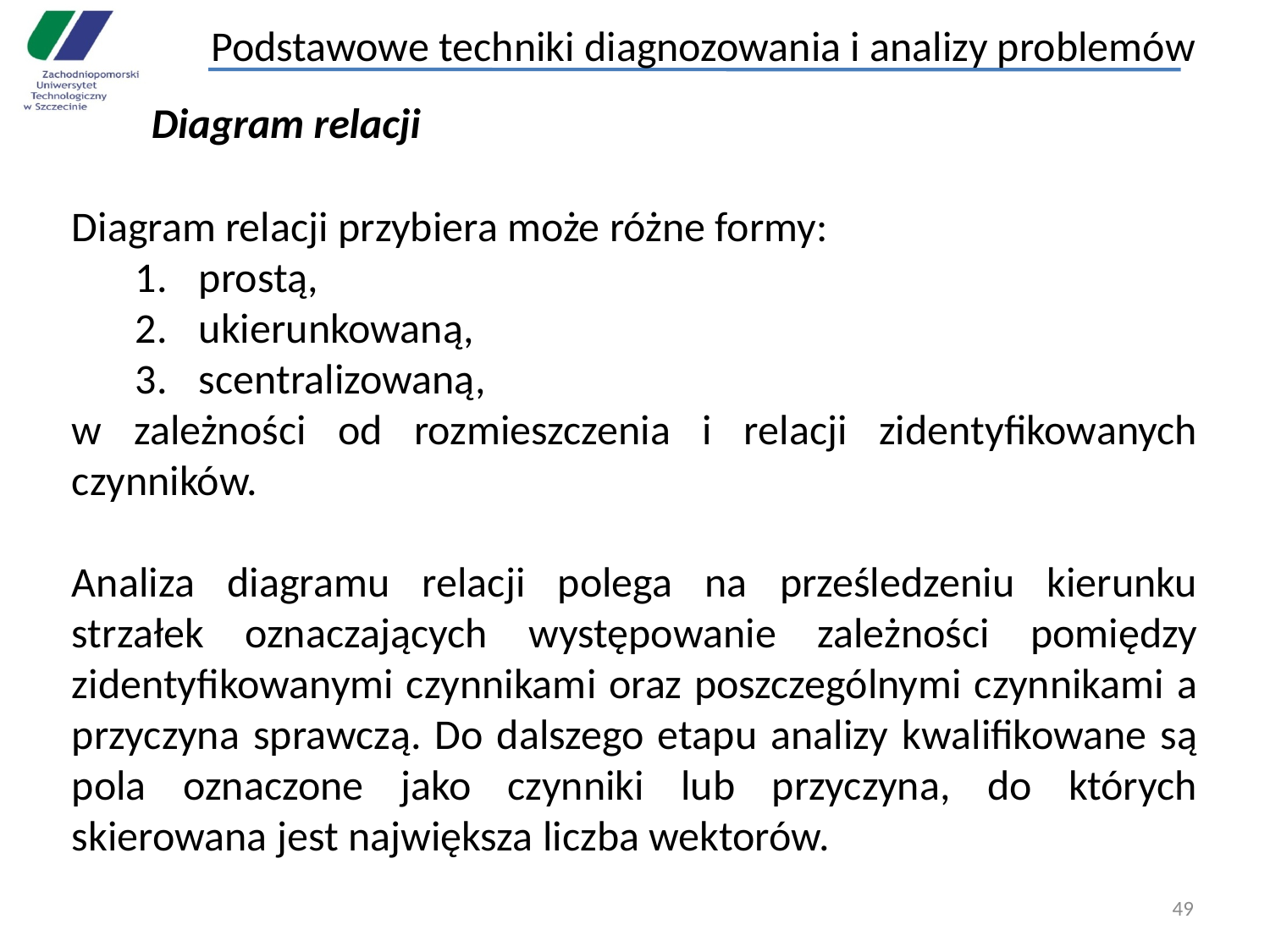

Podstawowe techniki diagnozowania i analizy problemów
#
Diagram relacji
Diagram relacji przybiera może różne formy:
prostą,
ukierunkowaną,
scentralizowaną,
w zależności od rozmieszczenia i relacji zidentyfikowanych czynników.

Analiza diagramu relacji polega na prześledzeniu kierunku strzałek oznaczających występowanie zależności pomiędzy zidentyfikowanymi czynnikami oraz poszczególnymi czynnikami a przyczyna sprawczą. Do dalszego etapu analizy kwalifikowane są pola oznaczone jako czynniki lub przyczyna, do których skierowana jest największa liczba wektorów.
49